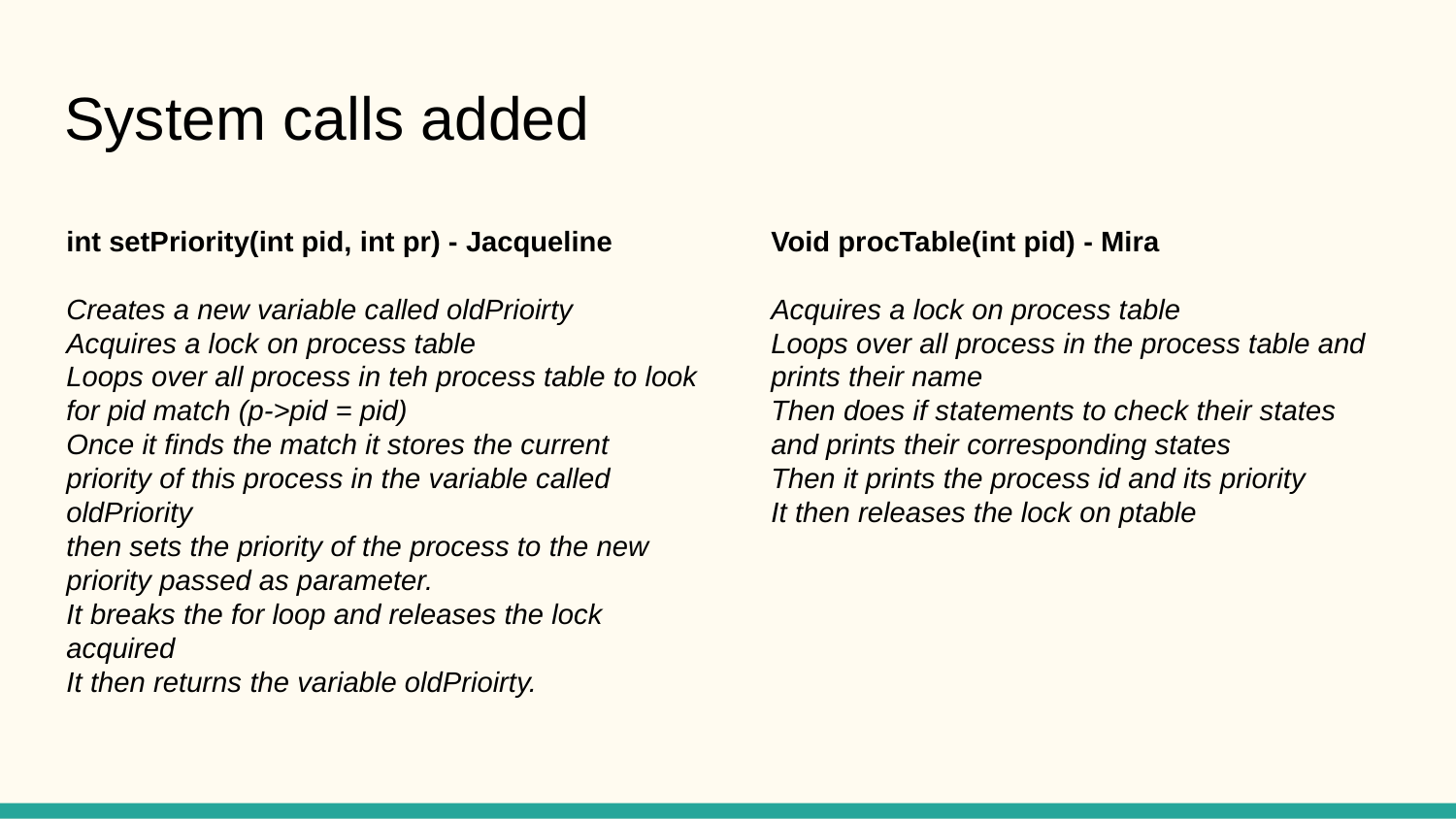

# System calls added
int setPriority(int pid, int pr) - Jacqueline

Creates a new variable called oldPrioirty
Acquires a lock on process table
Loops over all process in teh process table to look for pid match (p->pid = pid)
Once it finds the match it stores the current priority of this process in the variable called oldPriority
then sets the priority of the process to the new priority passed as parameter.
It breaks the for loop and releases the lock acquired
It then returns the variable oldPrioirty.

Void procTable(int pid) - Mira

Acquires a lock on process table
Loops over all process in the process table and prints their name
Then does if statements to check their states and prints their corresponding states
Then it prints the process id and its priority
It then releases the lock on ptable